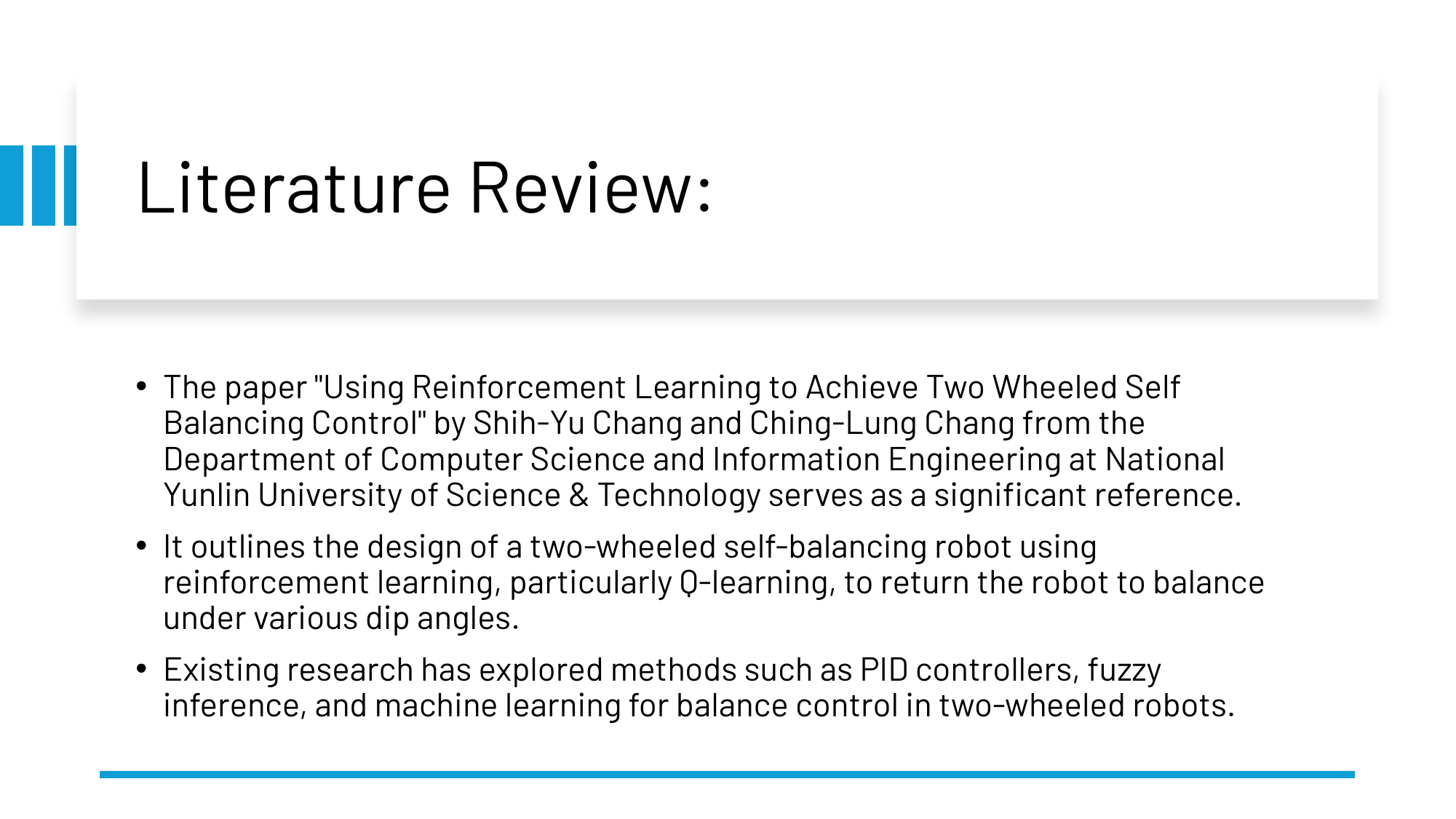

# Literature Review:

The paper "Using Reinforcement Learning to Achieve Two Wheeled Self Balancing Control" by Shih-Yu Chang and Ching-Lung Chang from the Department of Computer Science and Information Engineering at National Yunlin University of Science & Technology serves as a significant reference.
It outlines the design of a two-wheeled self-balancing robot using reinforcement learning, particularly Q-learning, to return the robot to balance under various dip angles.
Existing research has explored methods such as PID controllers, fuzzy inference, and machine learning for balance control in two-wheeled robots.